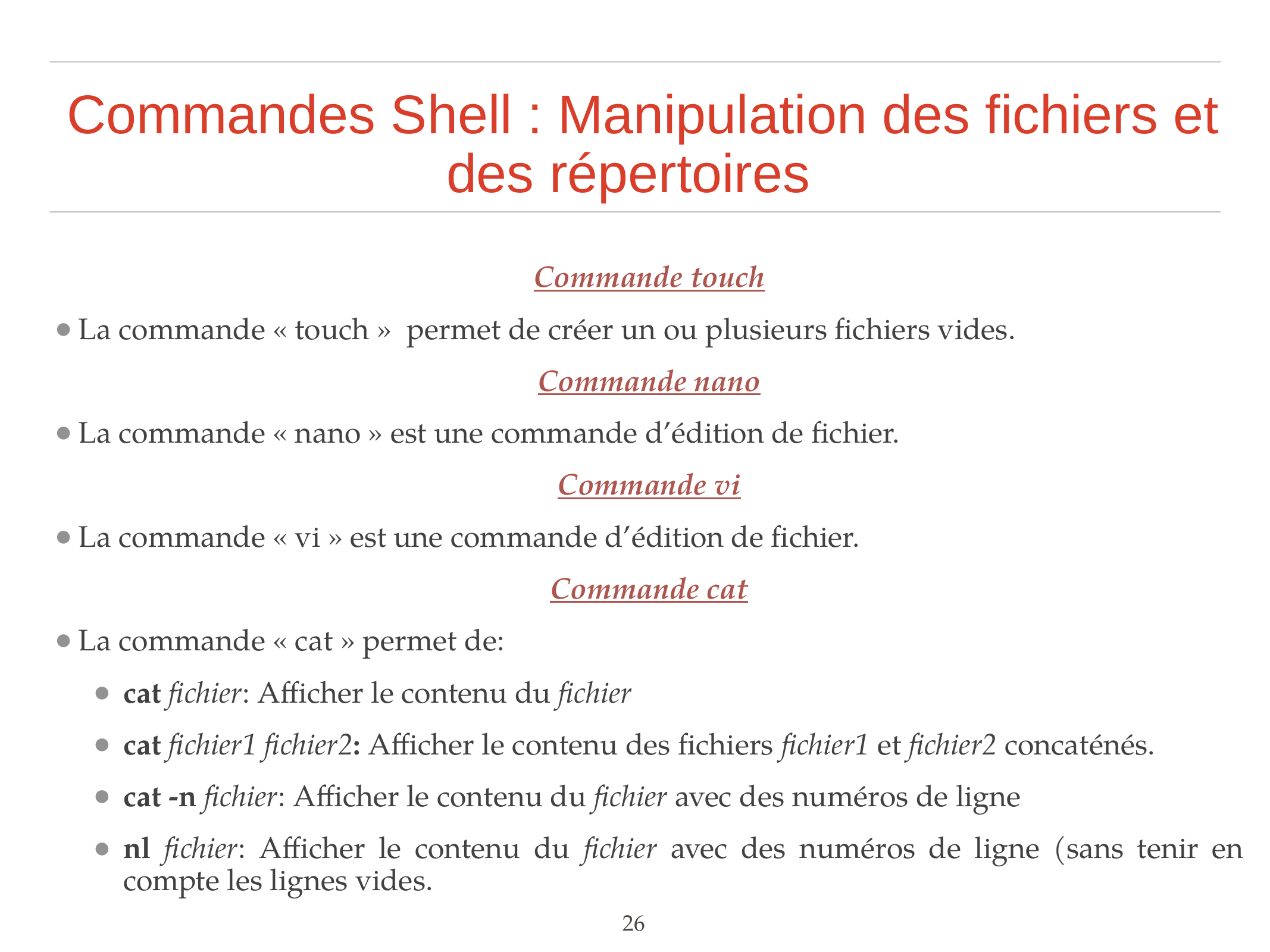

# Commandes Shell : Manipulation des fichiers et des répertoires
Commande touch
La commande « touch »  permet de créer un ou plusieurs fichiers vides.
Commande nano
La commande « nano » est une commande d’édition de fichier.
Commande vi
La commande « vi » est une commande d’édition de fichier.
Commande cat
La commande « cat » permet de:
cat fichier: Afficher le contenu du fichier
cat fichier1 fichier2: Afficher le contenu des fichiers fichier1 et fichier2 concaténés.
cat -n fichier: Afficher le contenu du fichier avec des numéros de ligne
nl fichier: Afficher le contenu du fichier avec des numéros de ligne (sans tenir en compte les lignes vides.
26